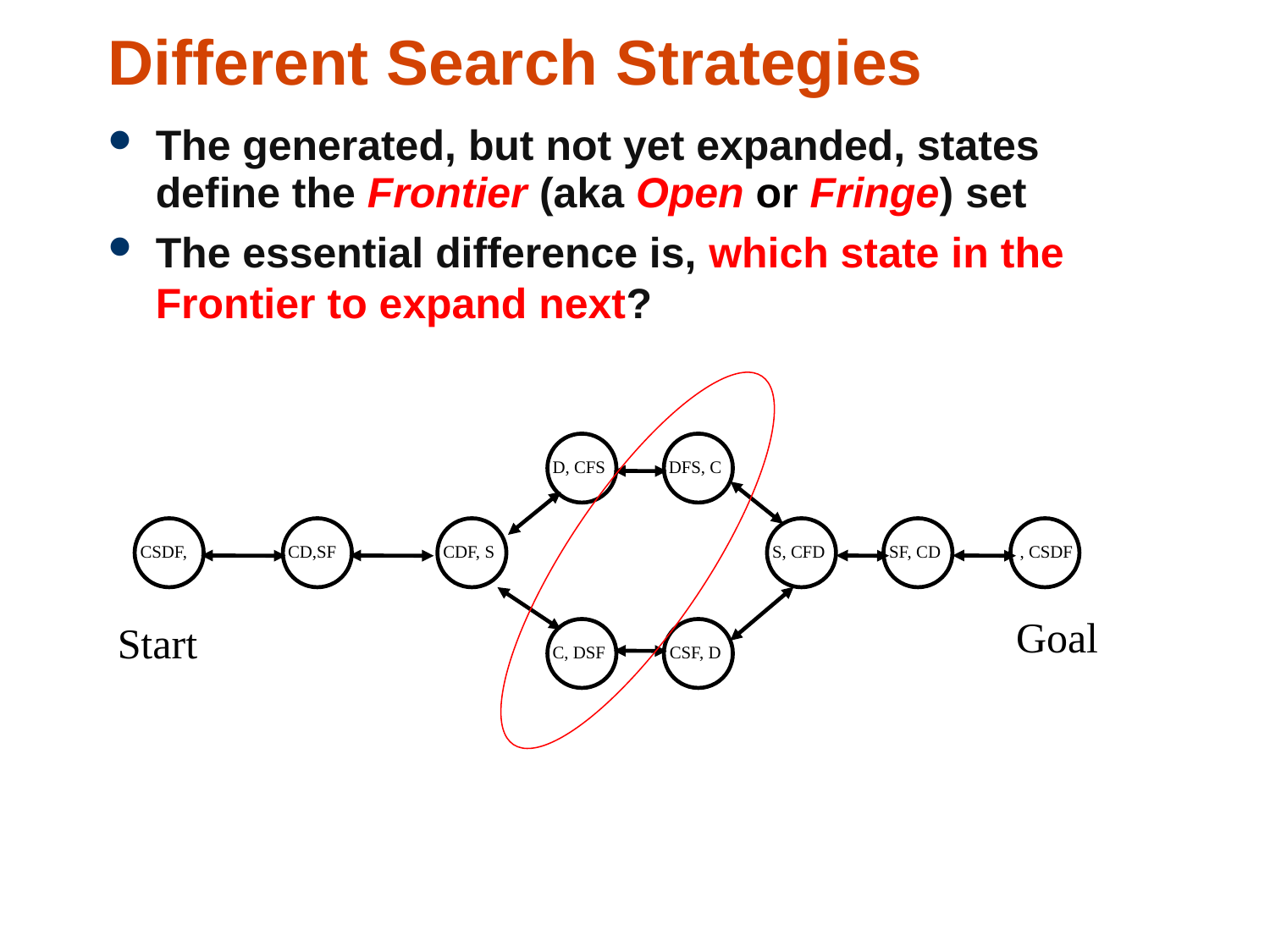

# Different Search Strategies
The generated, but not yet expanded, states define the Frontier (aka Open or Fringe) set
The essential difference is, which state in the Frontier to expand next?

D, CFS
DFS, C

CSDF,
CD,SF
CDF, S
S, CFD
SF, CD
 , CSDF

Goal
Start

C, DSF
CSF, D